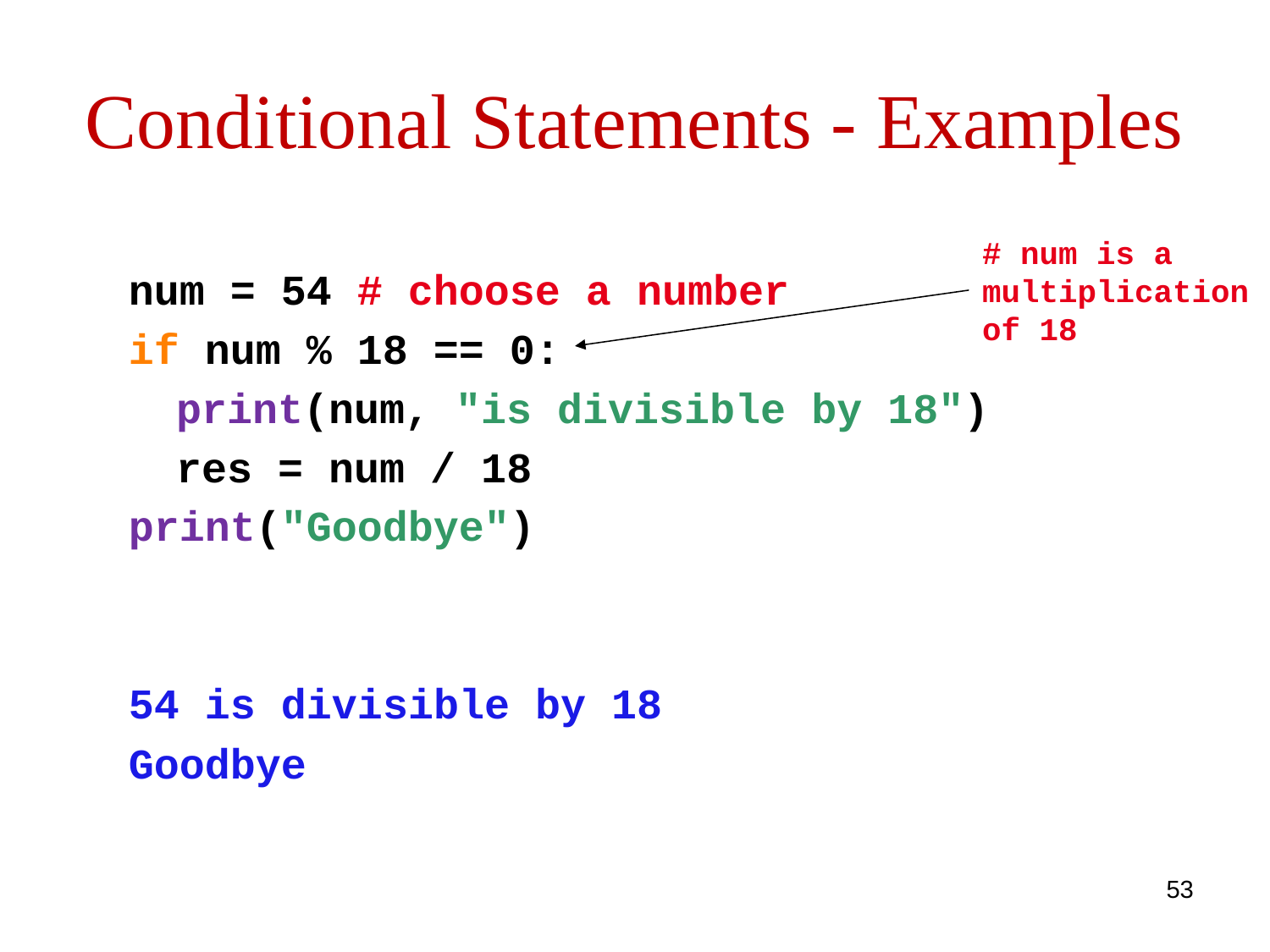

# Conditional Statements - Examples
# num is a
multiplication
of 18
num = 54 # choose a number
if num % 18 == 0:
	print(num, "is divisible by 18")
	res = num / 18
print("Goodbye")

54 is divisible by 18
Goodbye
53